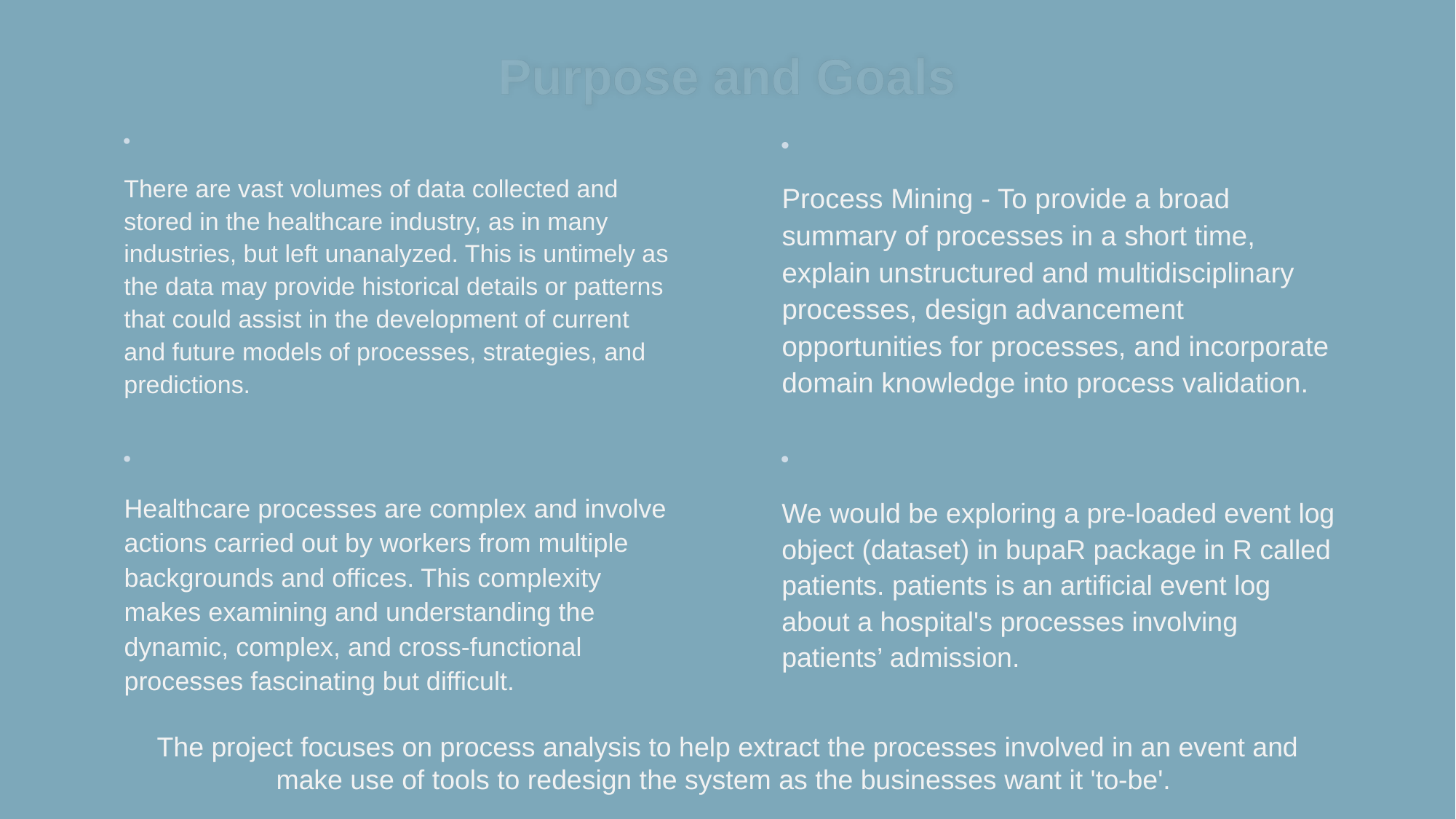

# Purpose and Goals
Problem
There are vast volumes of data collected and stored in the healthcare industry, as in many industries, but left unanalyzed. This is untimely as the data may provide historical details or patterns that could assist in the development of current and future models of processes, strategies, and predictions.
Solution
Process Mining - To provide a broad summary of processes in a short time, explain unstructured and multidisciplinary processes, design advancement opportunities for processes, and incorporate domain knowledge into process validation.
Data
We would be exploring a pre-loaded event log object (dataset) in bupaR package in R called patients. patients is an artificial event log about a hospital's processes involving patients’ admission.

Challenges
Healthcare processes are complex and involve actions carried out by workers from multiple backgrounds and offices. This complexity makes examining and understanding the dynamic, complex, and cross-functional processes fascinating but difficult.
The project focuses on process analysis to help extract the processes involved in an event and make use of tools to redesign the system as the businesses want it 'to-be'.